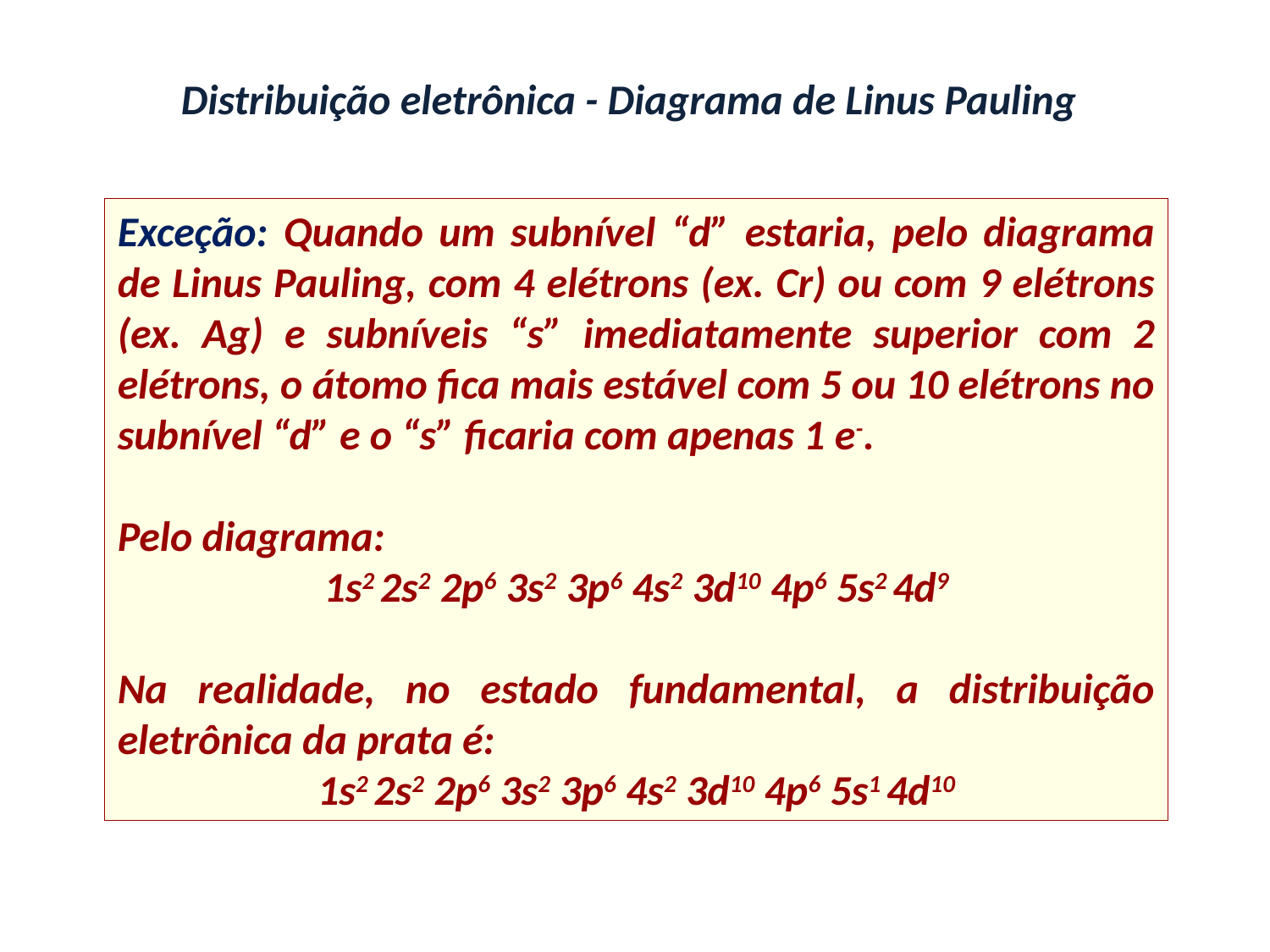

Distribuição eletrônica - Diagrama de Linus Pauling
Exceção: Quando um subnível “d” estaria, pelo diagrama de Linus Pauling, com 4 elétrons (ex. Cr) ou com 9 elétrons (ex. Ag) e subníveis “s” imediatamente superior com 2 elétrons, o átomo fica mais estável com 5 ou 10 elétrons no subnível “d” e o “s” ficaria com apenas 1 e-.

Pelo diagrama:
1s2 2s2 2p6 3s2 3p6 4s2 3d10 4p6 5s2 4d9

Na realidade, no estado fundamental, a distribuição eletrônica da prata é:
1s2 2s2 2p6 3s2 3p6 4s2 3d10 4p6 5s1 4d10